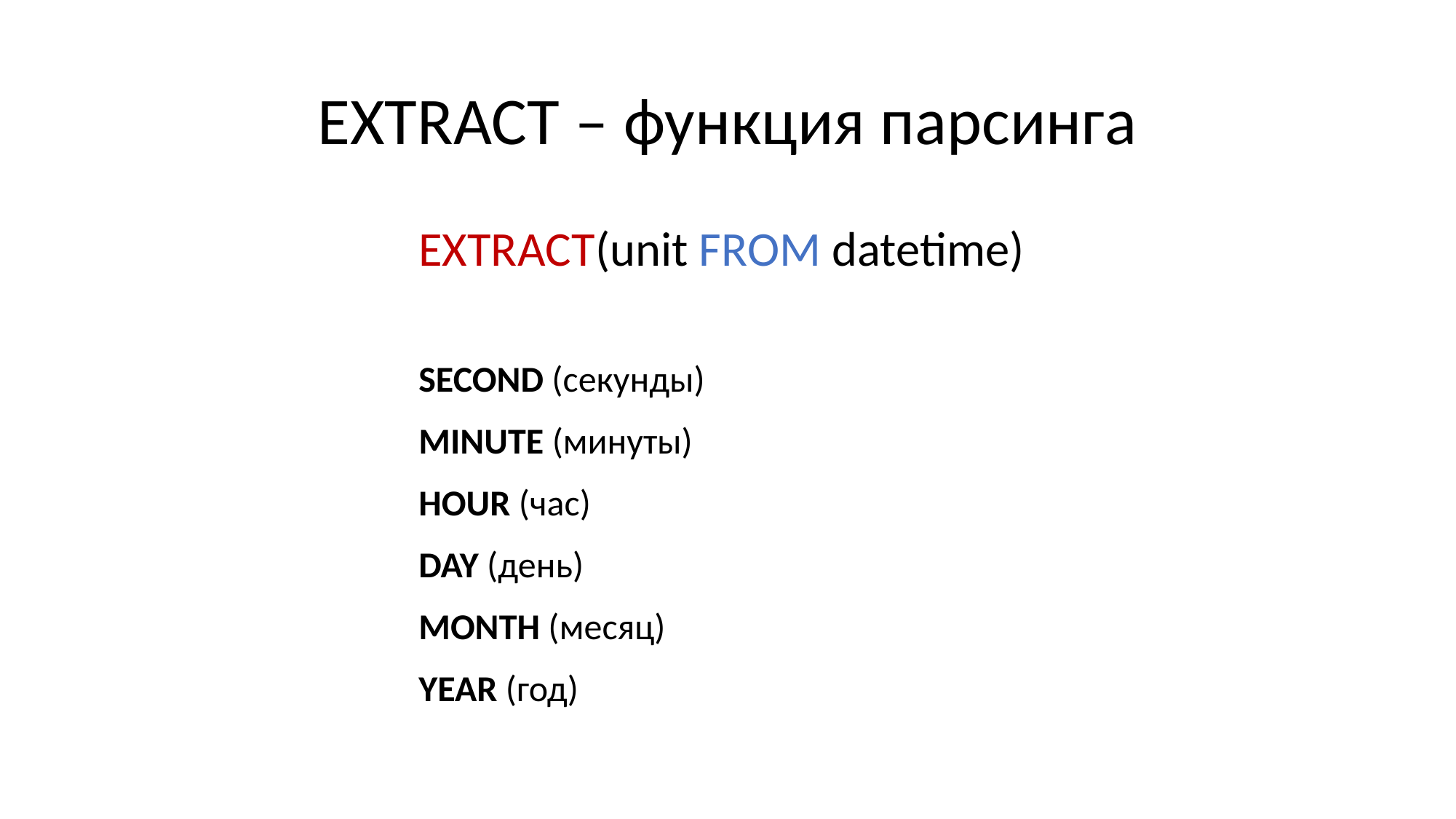

# EXTRACT – функция парсинга
EXTRACT(unit FROM datetime)

SECOND (секунды)
MINUTE (минуты)
HOUR (час)
DAY (день)
MONTH (месяц)
YEAR (год)